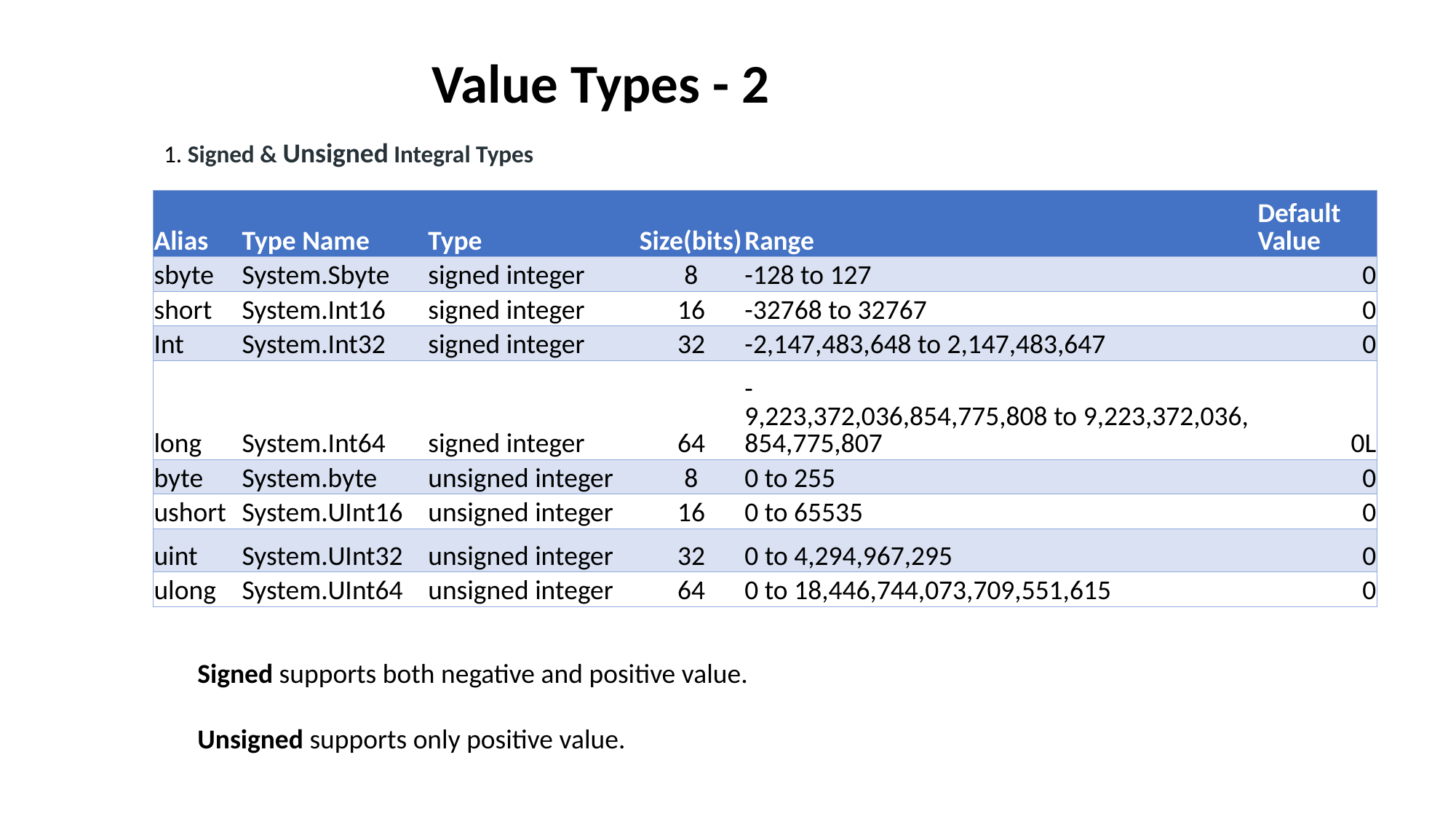

Value Types - 2
1. Signed & Unsigned Integral Types
| Alias | Type Name | Type | Size(bits) | Range | Default Value |
| --- | --- | --- | --- | --- | --- |
| sbyte | System.Sbyte | signed integer | 8 | -128 to 127 | 0 |
| short | System.Int16 | signed integer | 16 | -32768 to 32767 | 0 |
| Int | System.Int32 | signed integer | 32 | -2,147,483,648 to 2,147,483,647 | 0 |
| long | System.Int64 | signed integer | 64 | -9,223,372,036,854,775,808 to 9,223,372,036,854,775,807 | 0L |
| byte | System.byte | unsigned integer | 8 | 0 to 255 | 0 |
| ushort | System.UInt16 | unsigned integer | 16 | 0 to 65535 | 0 |
| uint | System.UInt32 | unsigned integer | 32 | 0 to 4,294,967,295 | 0 |
| ulong | System.UInt64 | unsigned integer | 64 | 0 to 18,446,744,073,709,551,615 | 0 |
Signed supports both negative and positive value.

Unsigned supports only positive value.